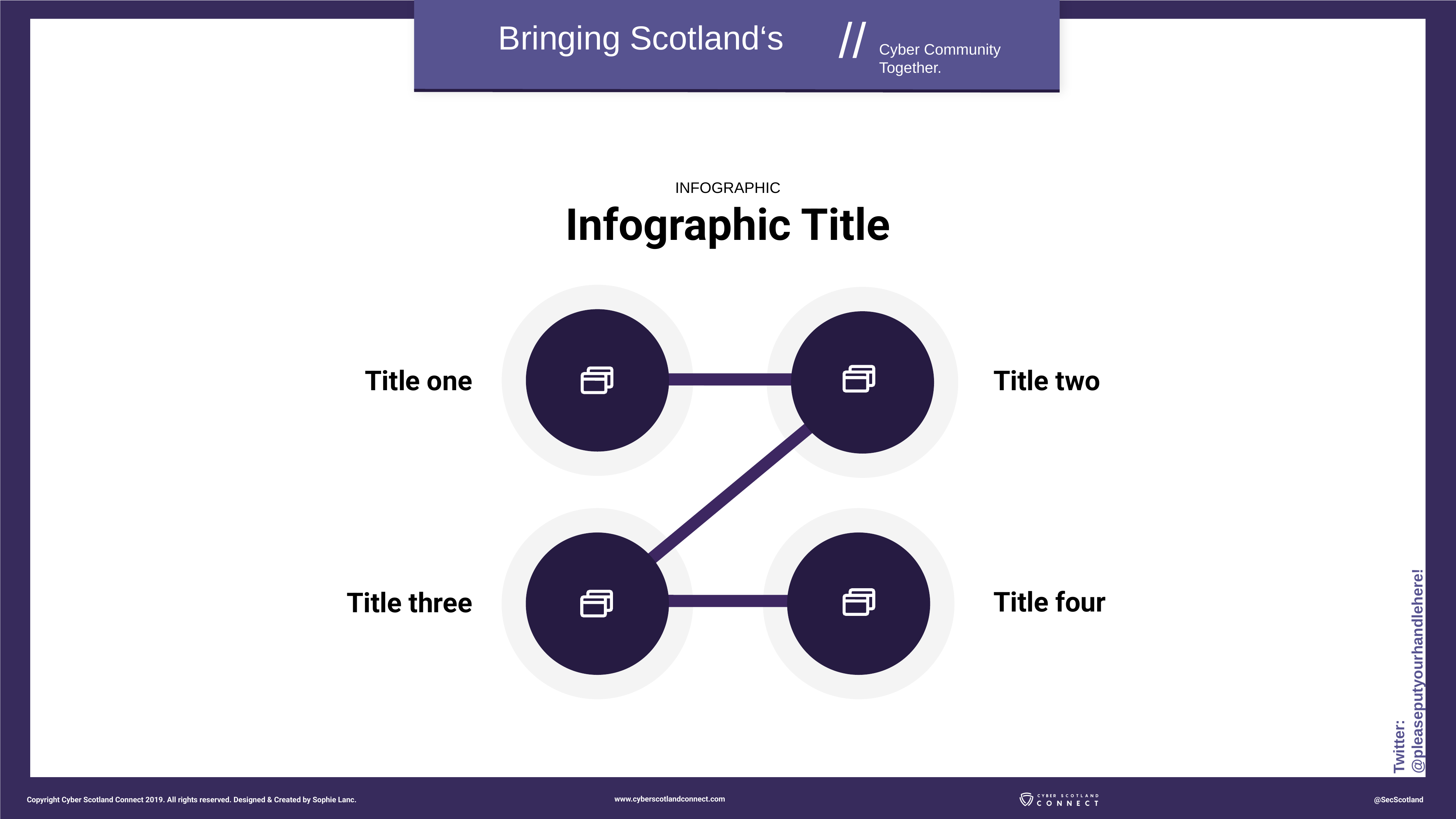

INFOGRAPHIC
Infographic Title

Title one
Title two

Title four
Title three

Twitter: @pleaseputyourhandlehere!